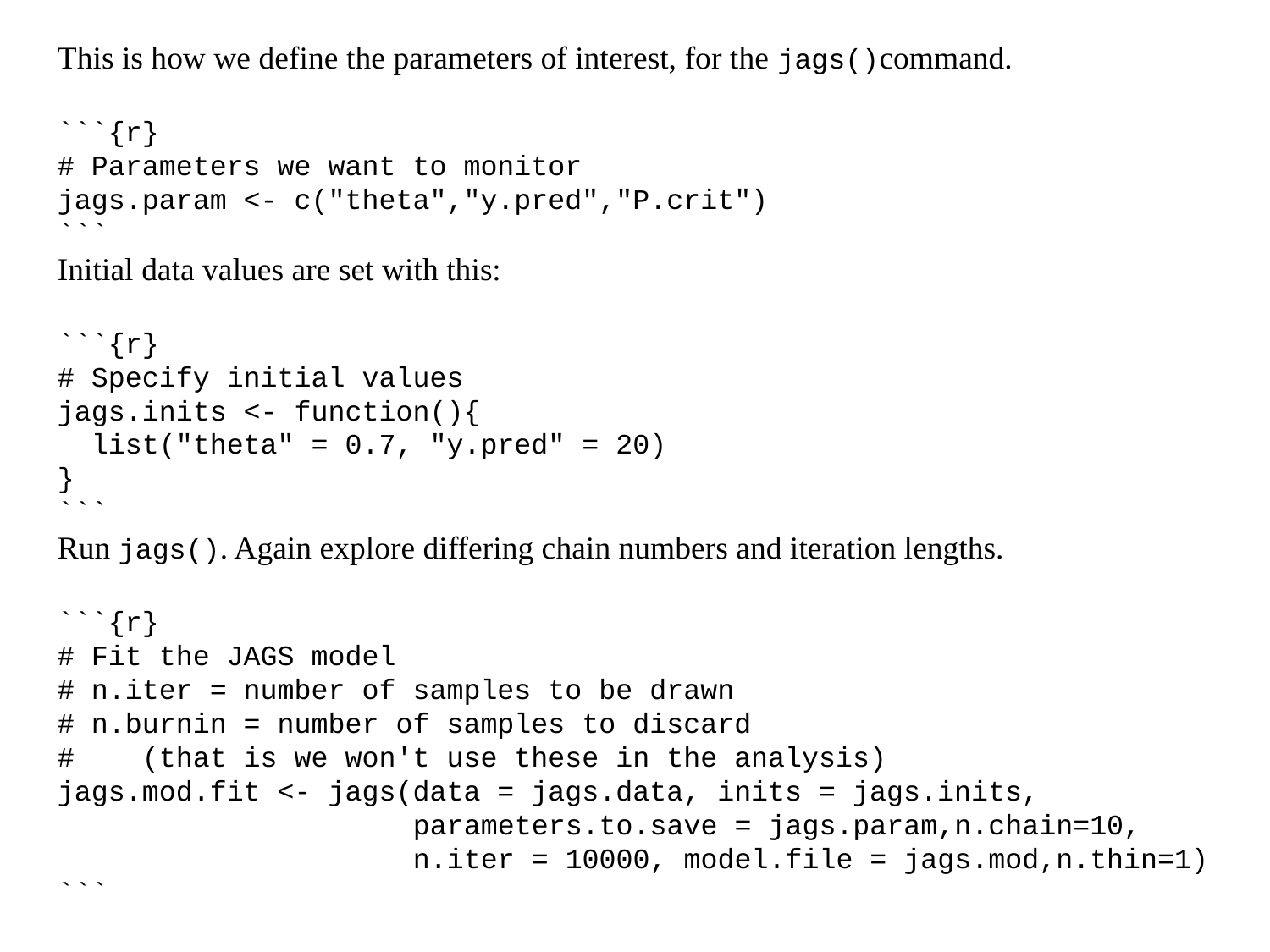

This is how we define the parameters of interest, for the jags()command.

```{r}
# Parameters we want to monitor
jags.param <- c("theta","y.pred","P.crit")
```
Initial data values are set with this:

```{r}
# Specify initial values
jags.inits <- function(){
  list("theta" = 0.7, "y.pred" = 20)
}
```
Run jags(). Again explore differing chain numbers and iteration lengths.

```{r}
# Fit the JAGS model
# n.iter = number of samples to be drawn
# n.burnin = number of samples to discard
#    (that is we won't use these in the analysis)
jags.mod.fit <- jags(data = jags.data, inits = jags.inits,
                     parameters.to.save = jags.param,n.chain=10,
                     n.iter = 10000, model.file = jags.mod,n.thin=1)
```